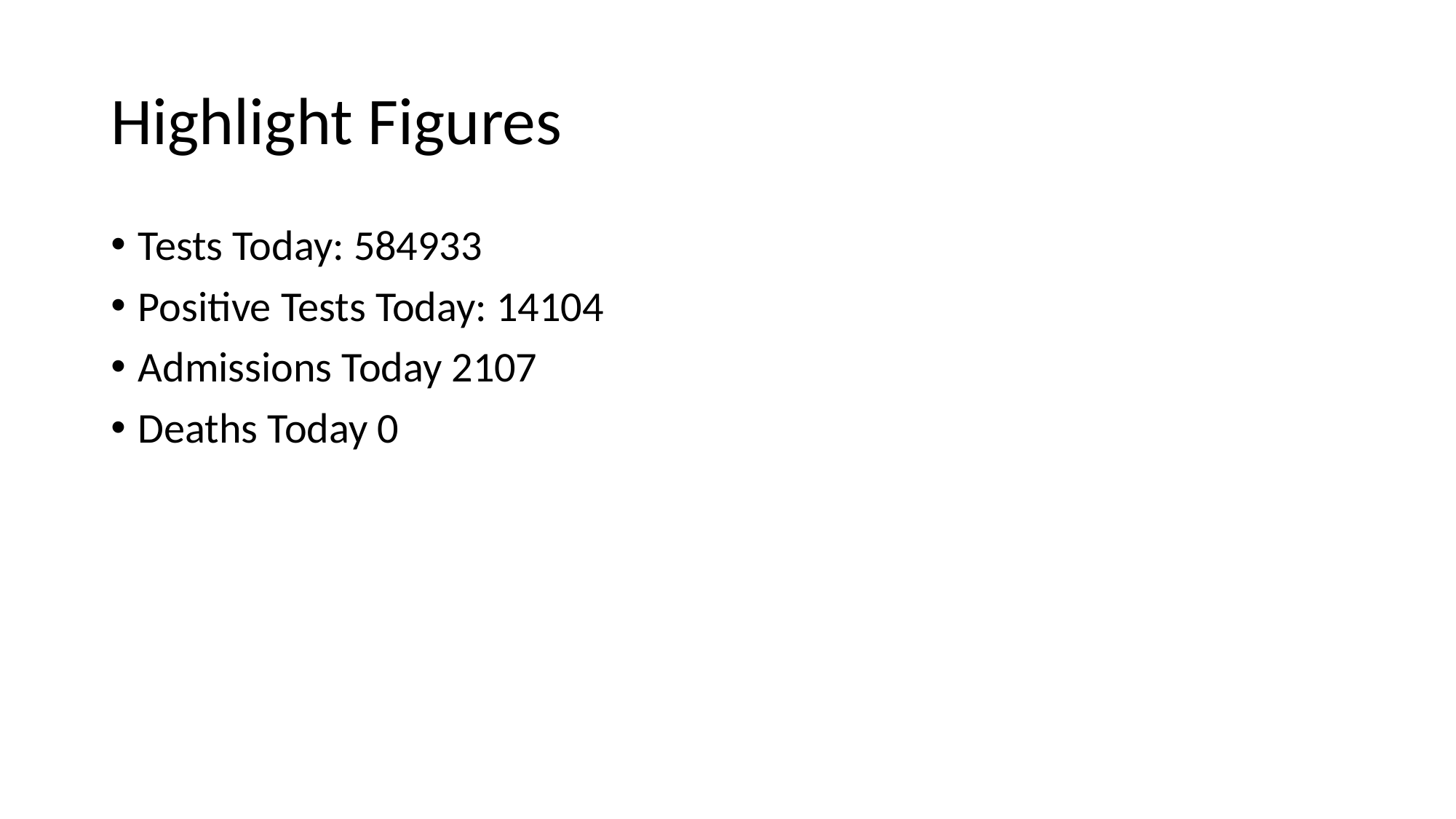

# Highlight Figures
Tests Today: 584933
Positive Tests Today: 14104
Admissions Today 2107
Deaths Today 0